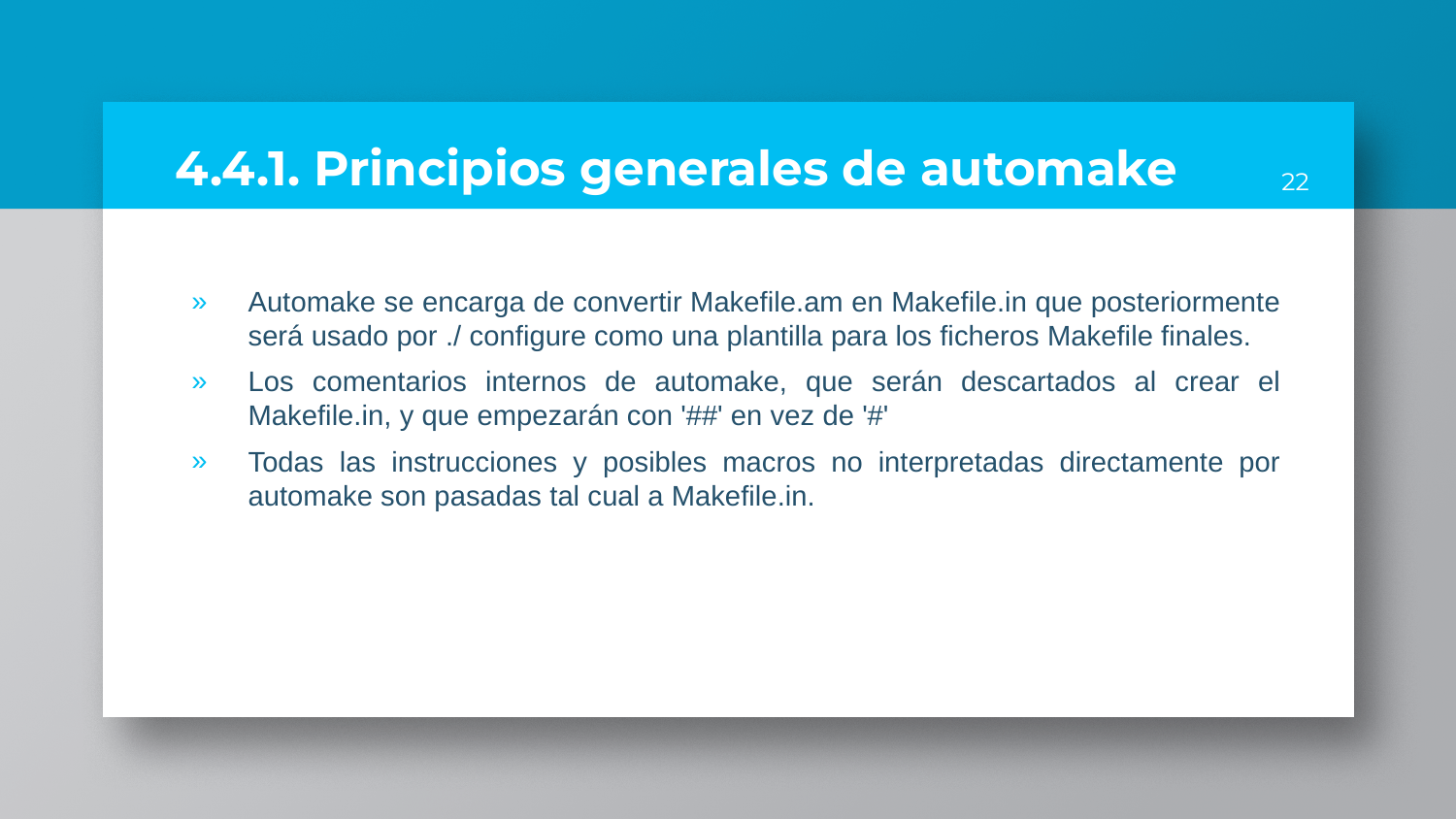

# 4.4.1. Principios generales de automake
22
Automake se encarga de convertir Makefile.am en Makefile.in que posteriormente será usado por ./ configure como una plantilla para los ficheros Makefile finales.
Los comentarios internos de automake, que serán descartados al crear el Makefile.in, y que empezarán con '##' en vez de '#'
Todas las instrucciones y posibles macros no interpretadas directamente por automake son pasadas tal cual a Makefile.in.